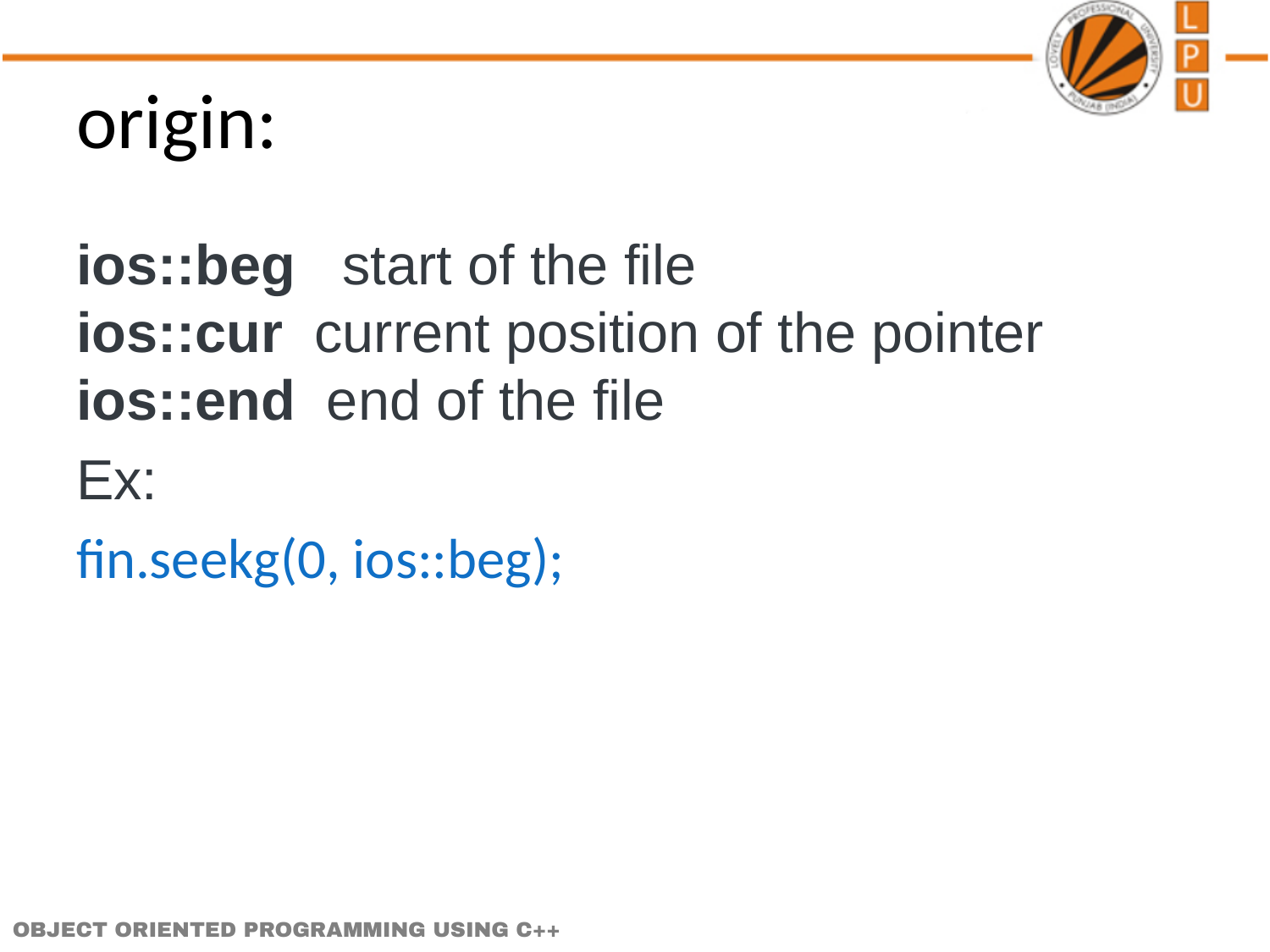

# origin:
ios::beg   start of the file
ios::cur  current position of the pointer
ios::end  end of the file
Ex:
fin.seekg(0, ios::beg);